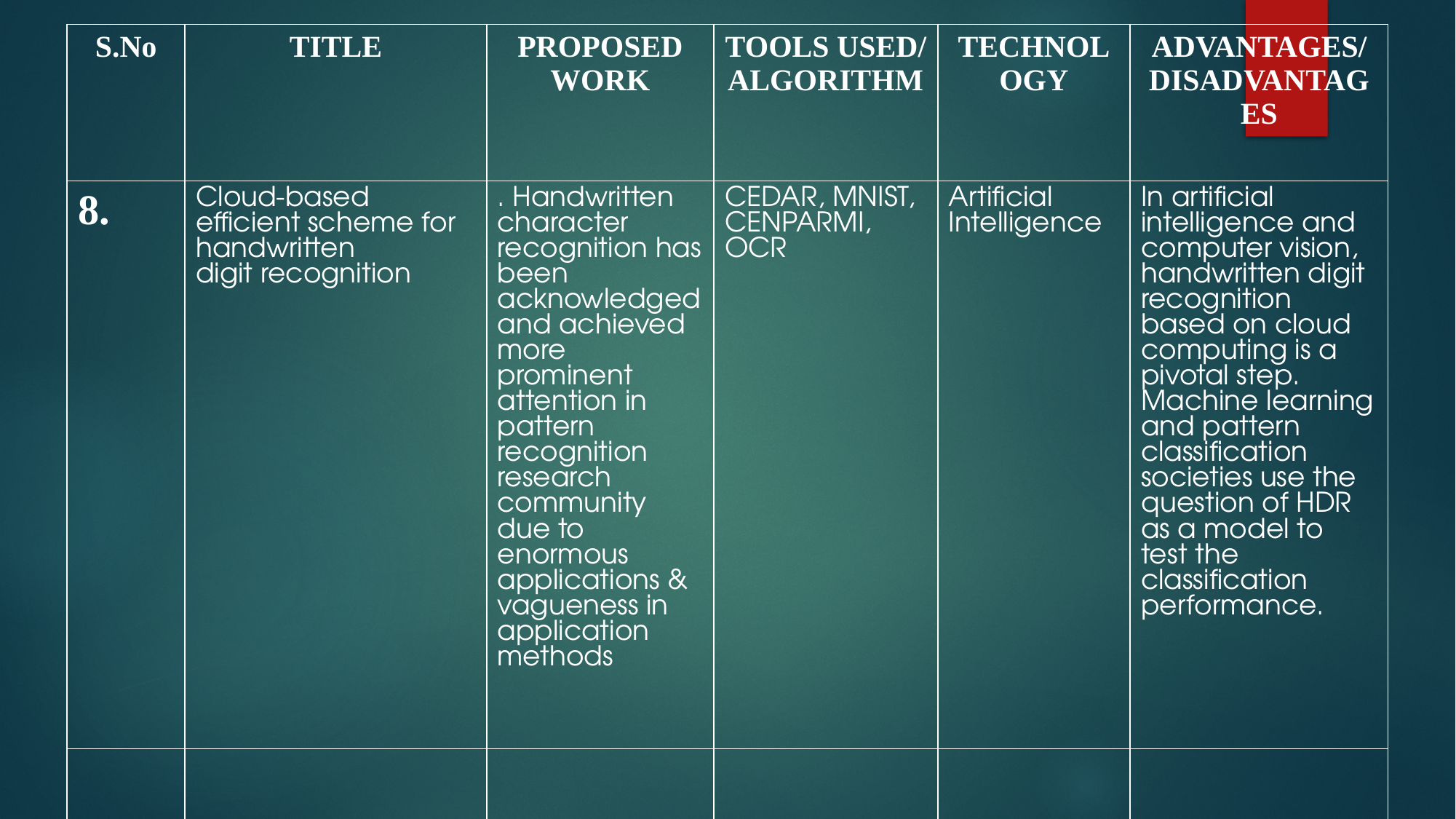

| S.No | TITLE | PROPOSED WORK | TOOLS USED/ ALGORITHM | TECHNOLOGY | ADVANTAGES/ DISADVANTAGES |
| --- | --- | --- | --- | --- | --- |
| 8. | Cloud-based efficient scheme for handwritten digit recognition | . Handwritten character recognition has been acknowledged and achieved more prominent attention in pattern recognition research community due to enormous applications & vagueness in application methods | CEDAR, MNIST, CENPARMI, OCR | Artificial Intelligence | In artificial intelligence and computer vision, handwritten digit recognition based on cloud computing is a pivotal step. Machine learning and pattern classification societies use the question of HDR as a model to test the classification performance. |
|  |  |  |  |  |  |